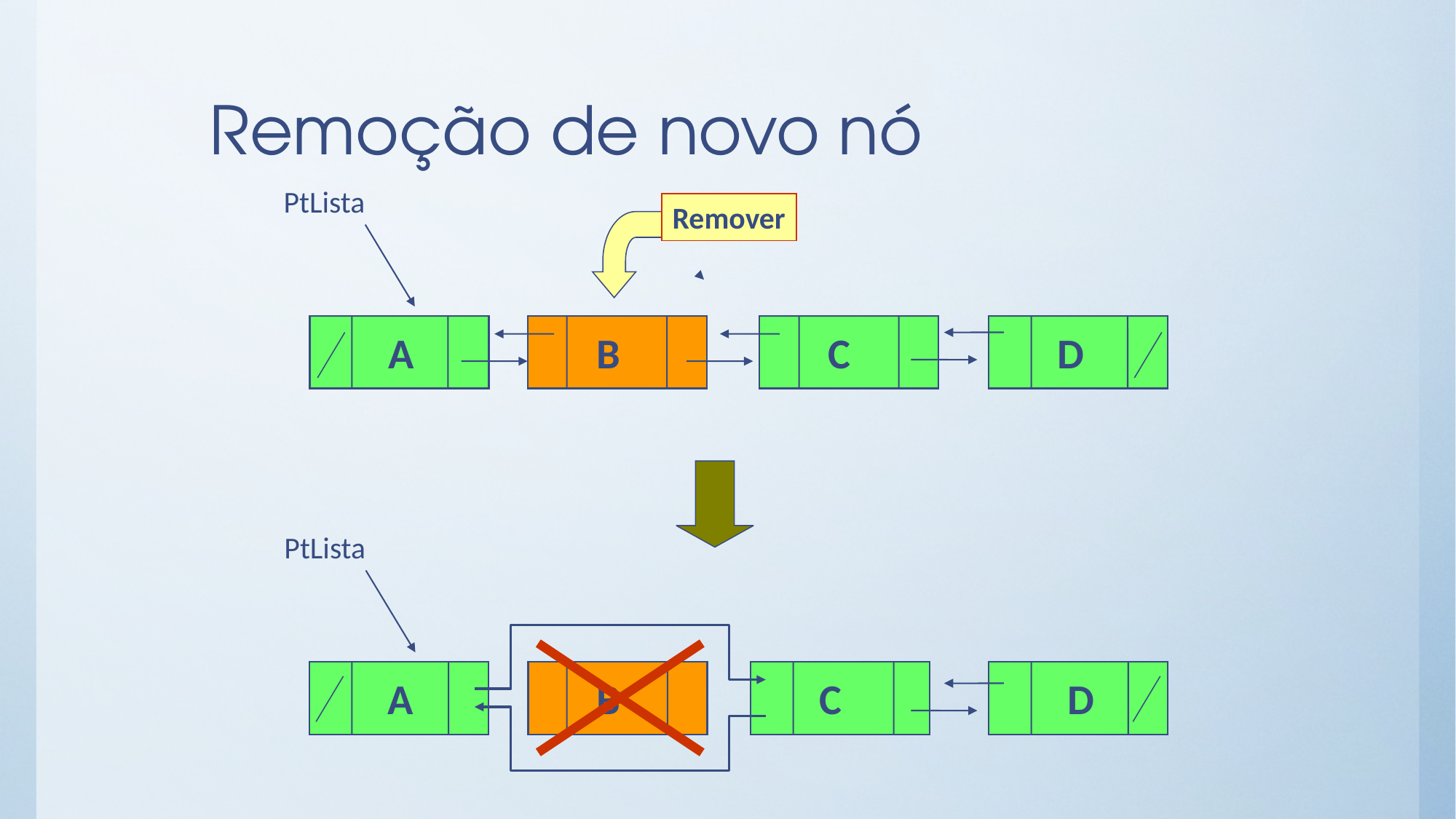

# Remoção de novo nó
PtLista
Remover

       A

      B

      C

      D

PtLista

       A

      B

      C

       D